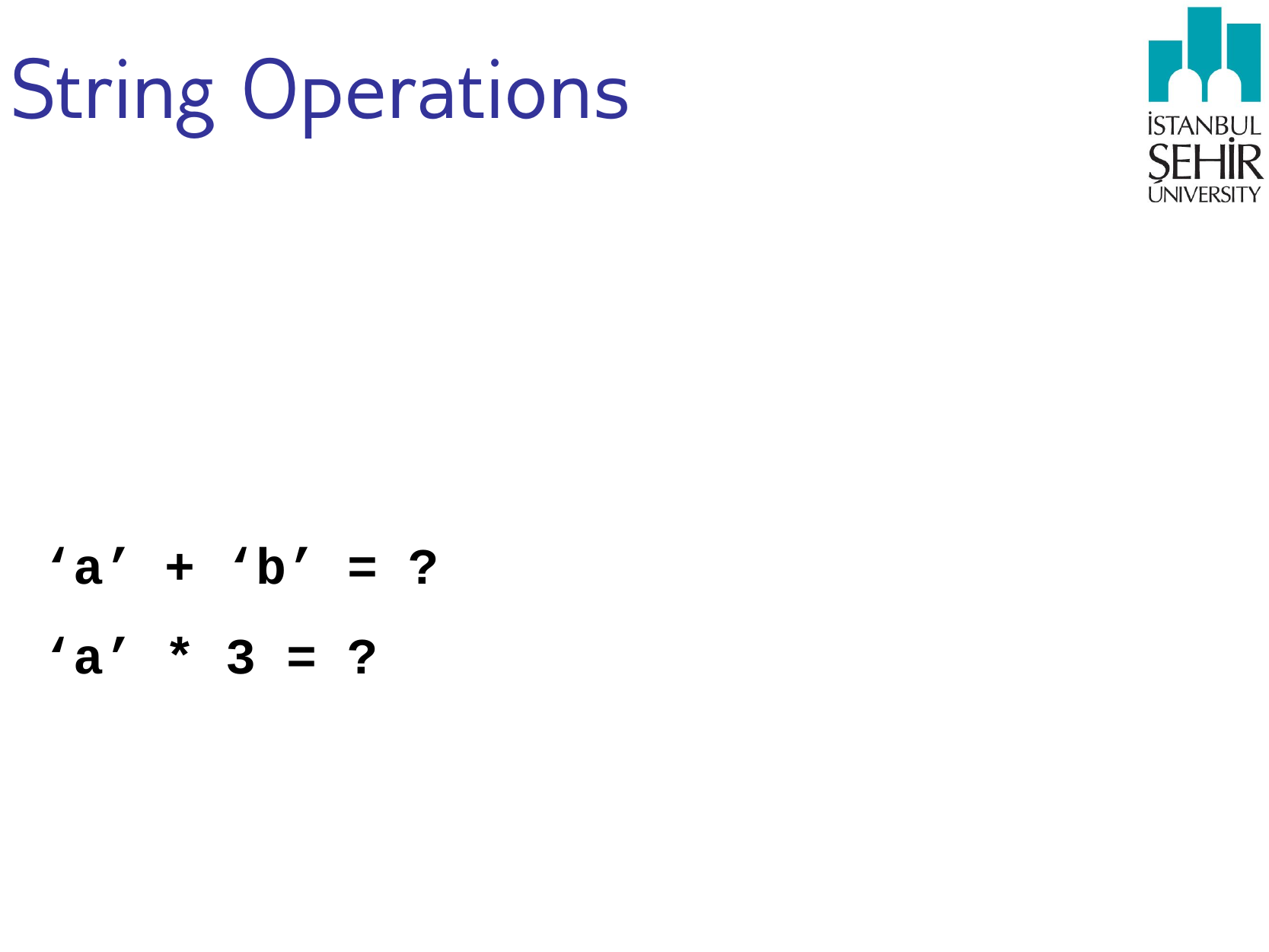

# String Operations
‘a’ + ‘b’ = ?
‘a’ * 3 = ?